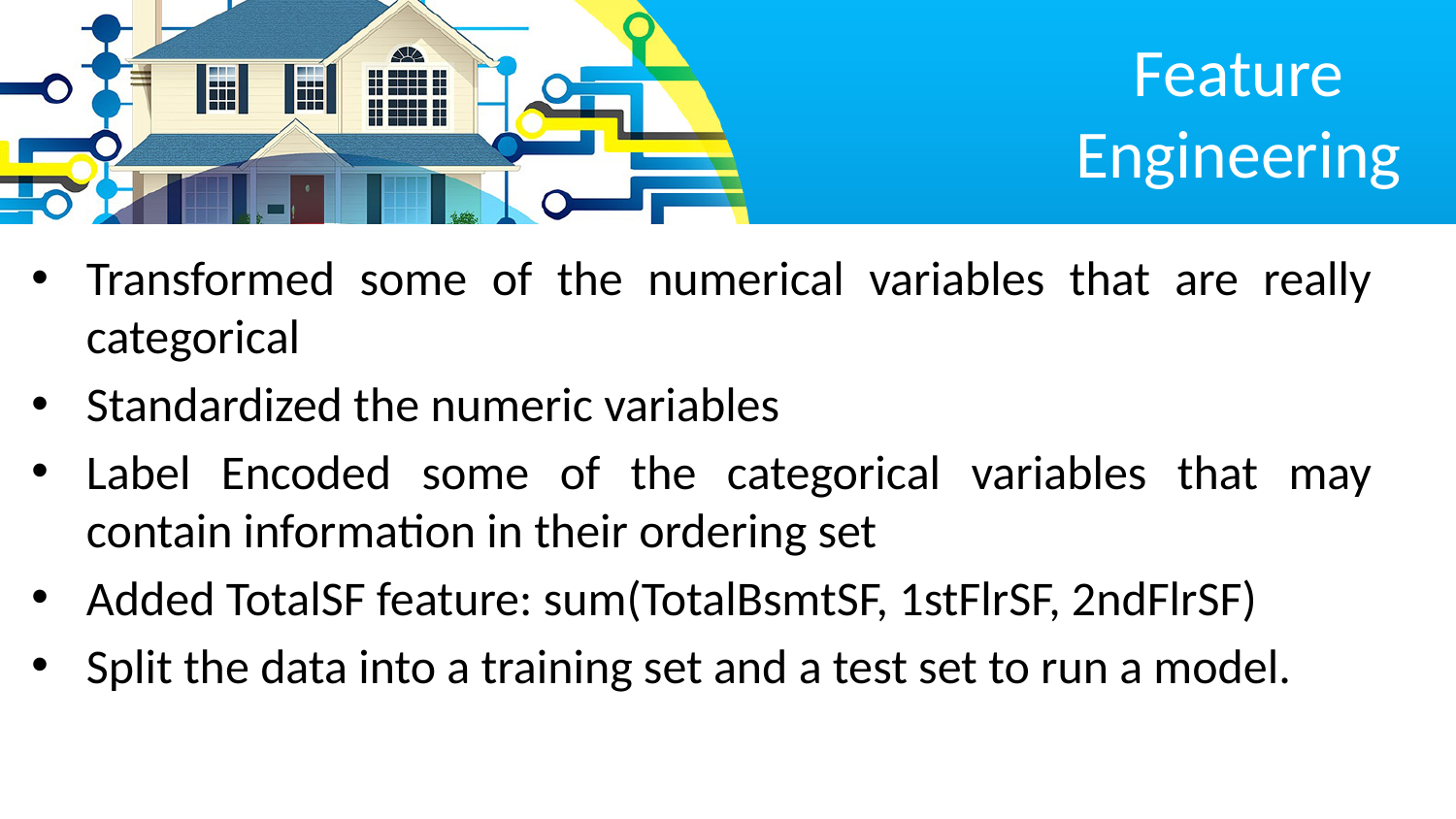

# Feature Engineering
Transformed some of the numerical variables that are really categorical
Standardized the numeric variables
Label Encoded some of the categorical variables that may contain information in their ordering set
Added TotalSF feature: sum(TotalBsmtSF, 1stFlrSF, 2ndFlrSF)
Split the data into a training set and a test set to run a model.